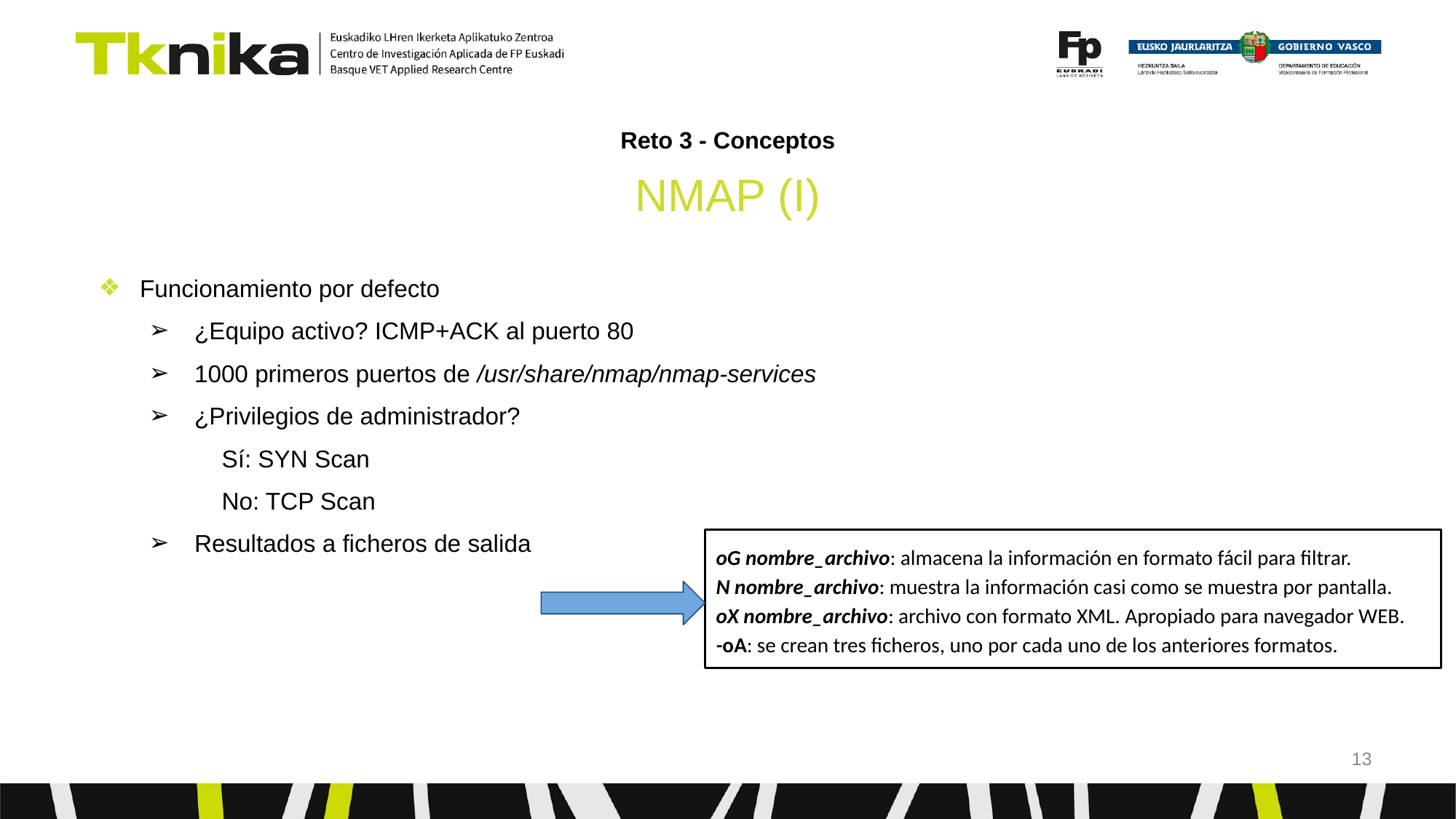

# Reto 3 - Conceptos

NMAP (I)
Funcionamiento por defecto
¿Equipo activo? ICMP+ACK al puerto 80
1000 primeros puertos de /usr/share/nmap/nmap-services
¿Privilegios de administrador?
Sí: SYN Scan
No: TCP Scan
Resultados a ficheros de salida

oG nombre_archivo: almacena la información en formato fácil para filtrar.
N nombre_archivo: muestra la información casi como se muestra por pantalla.
oX nombre_archivo: archivo con formato XML. Apropiado para navegador WEB.
-oA: se crean tres ficheros, uno por cada uno de los anteriores formatos.

13